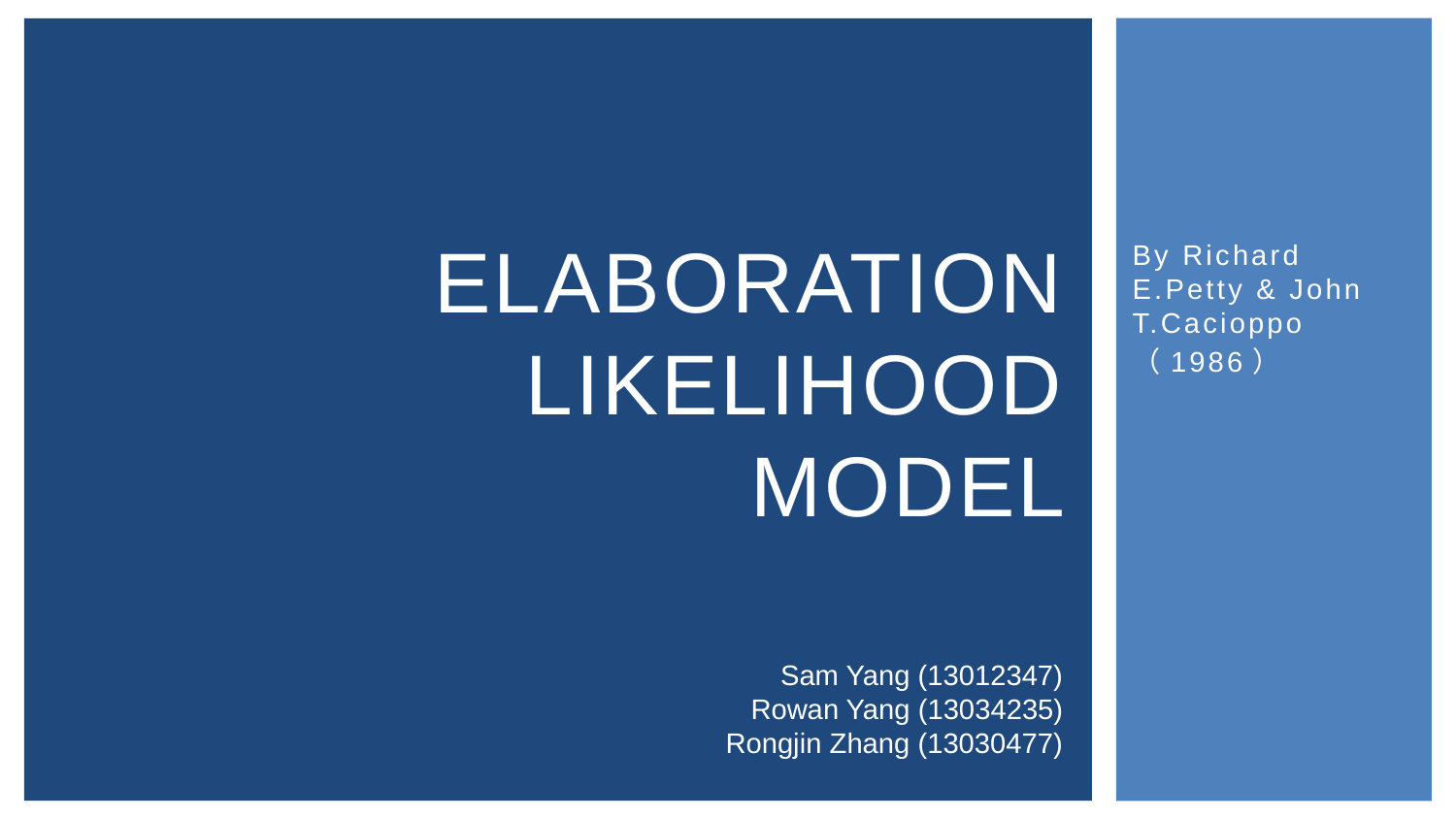

# Elaboration likelihood model
By Richard E.Petty & John T.Cacioppo
（1986）

Sam Yang (13012347)
Rowan Yang (13034235)
Rongjin Zhang (13030477)